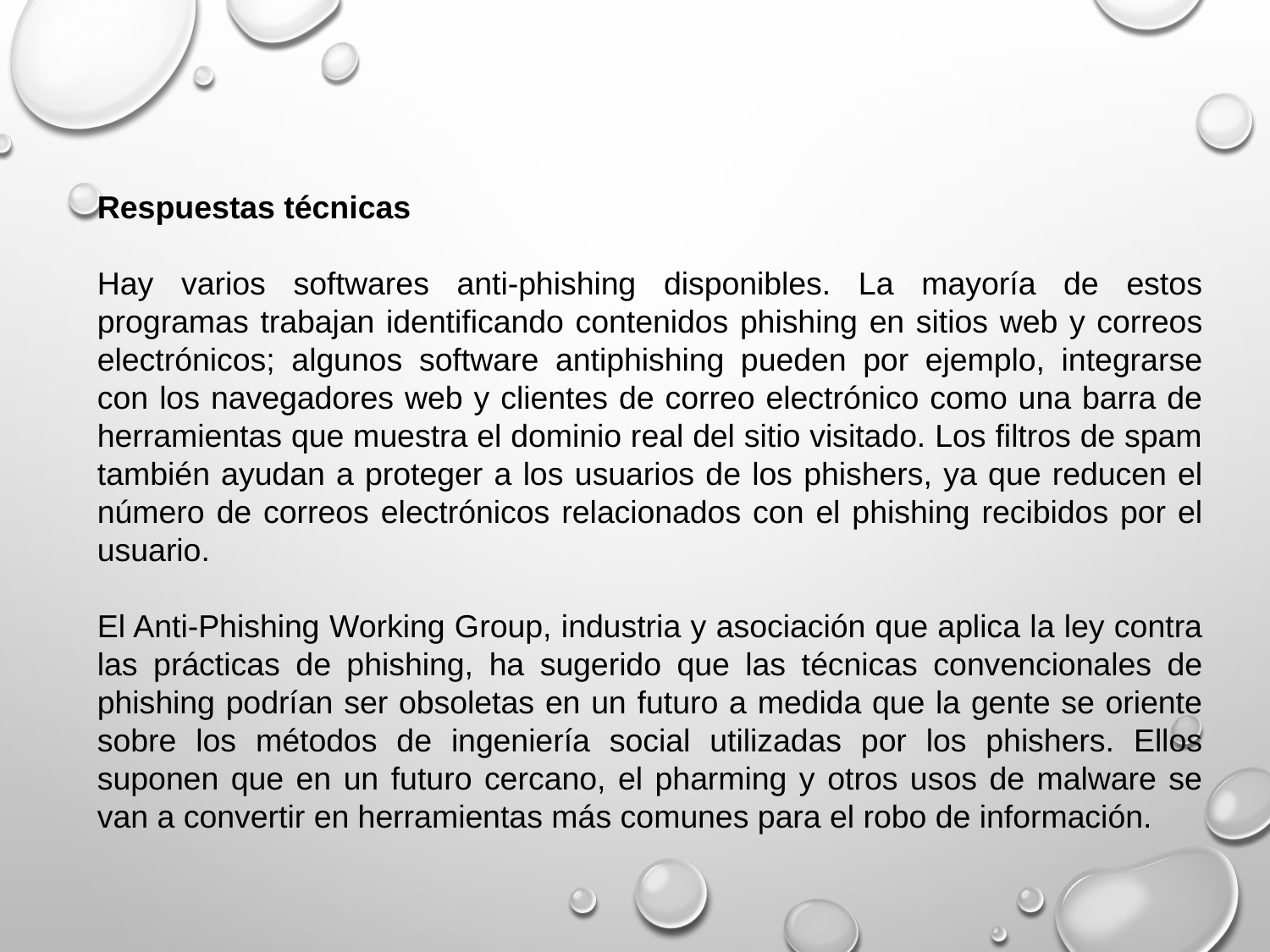

Respuestas técnicas

Hay varios softwares anti-phishing disponibles. La mayoría de estos programas trabajan identificando contenidos phishing en sitios web y correos electrónicos; algunos software antiphishing pueden por ejemplo, integrarse con los navegadores web y clientes de correo electrónico como una barra de herramientas que muestra el dominio real del sitio visitado. Los filtros de spam también ayudan a proteger a los usuarios de los phishers, ya que reducen el número de correos electrónicos relacionados con el phishing recibidos por el usuario.

El Anti-Phishing Working Group, industria y asociación que aplica la ley contra las prácticas de phishing, ha sugerido que las técnicas convencionales de phishing podrían ser obsoletas en un futuro a medida que la gente se oriente sobre los métodos de ingeniería social utilizadas por los phishers. Ellos suponen que en un futuro cercano, el pharming y otros usos de malware se van a convertir en herramientas más comunes para el robo de información.